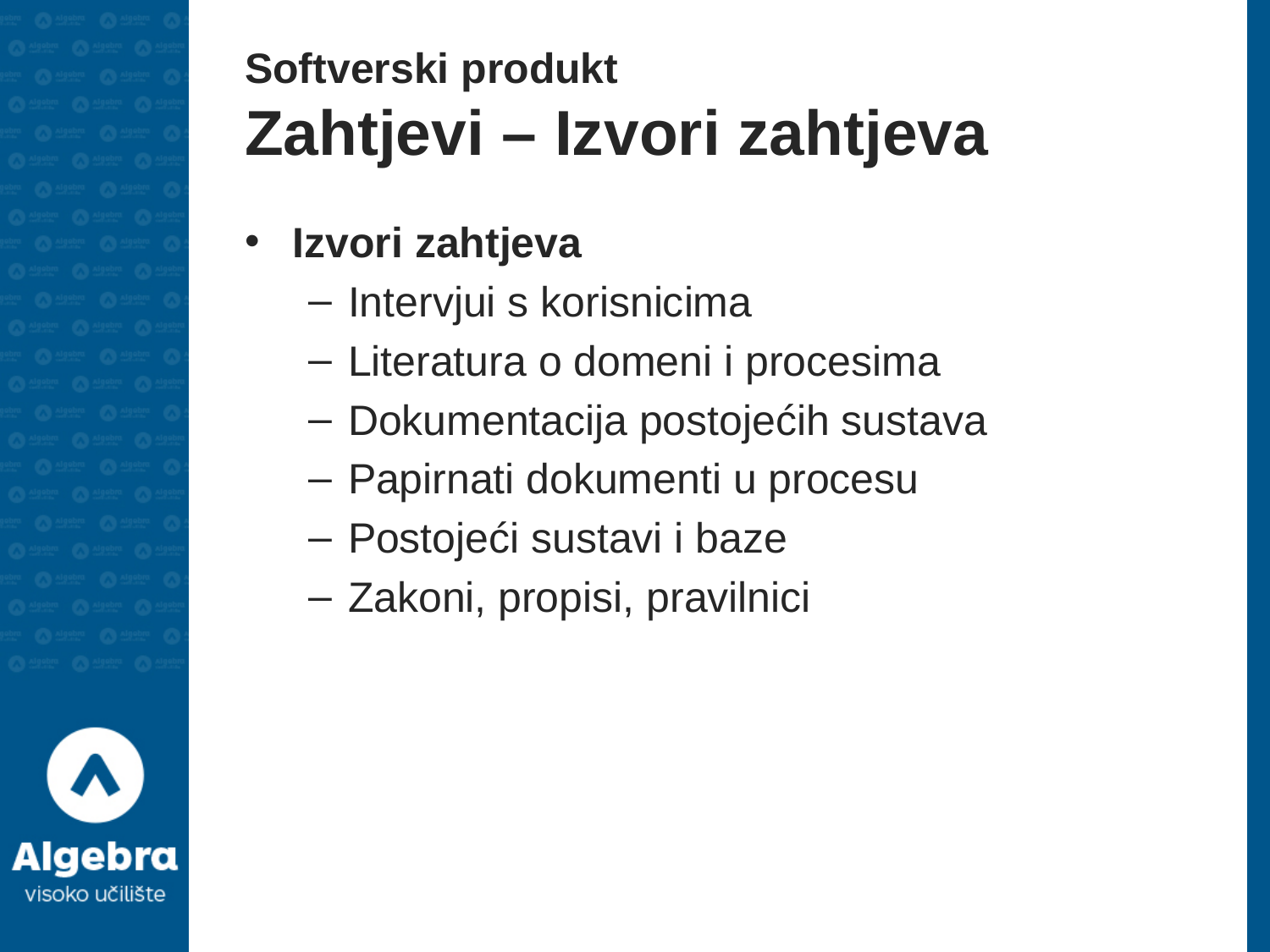

# Softverski produkt Zahtjevi – Izvori zahtjeva
Izvori zahtjeva
Intervjui s korisnicima
Literatura o domeni i procesima
Dokumentacija postojećih sustava
Papirnati dokumenti u procesu
Postojeći sustavi i baze
Zakoni, propisi, pravilnici